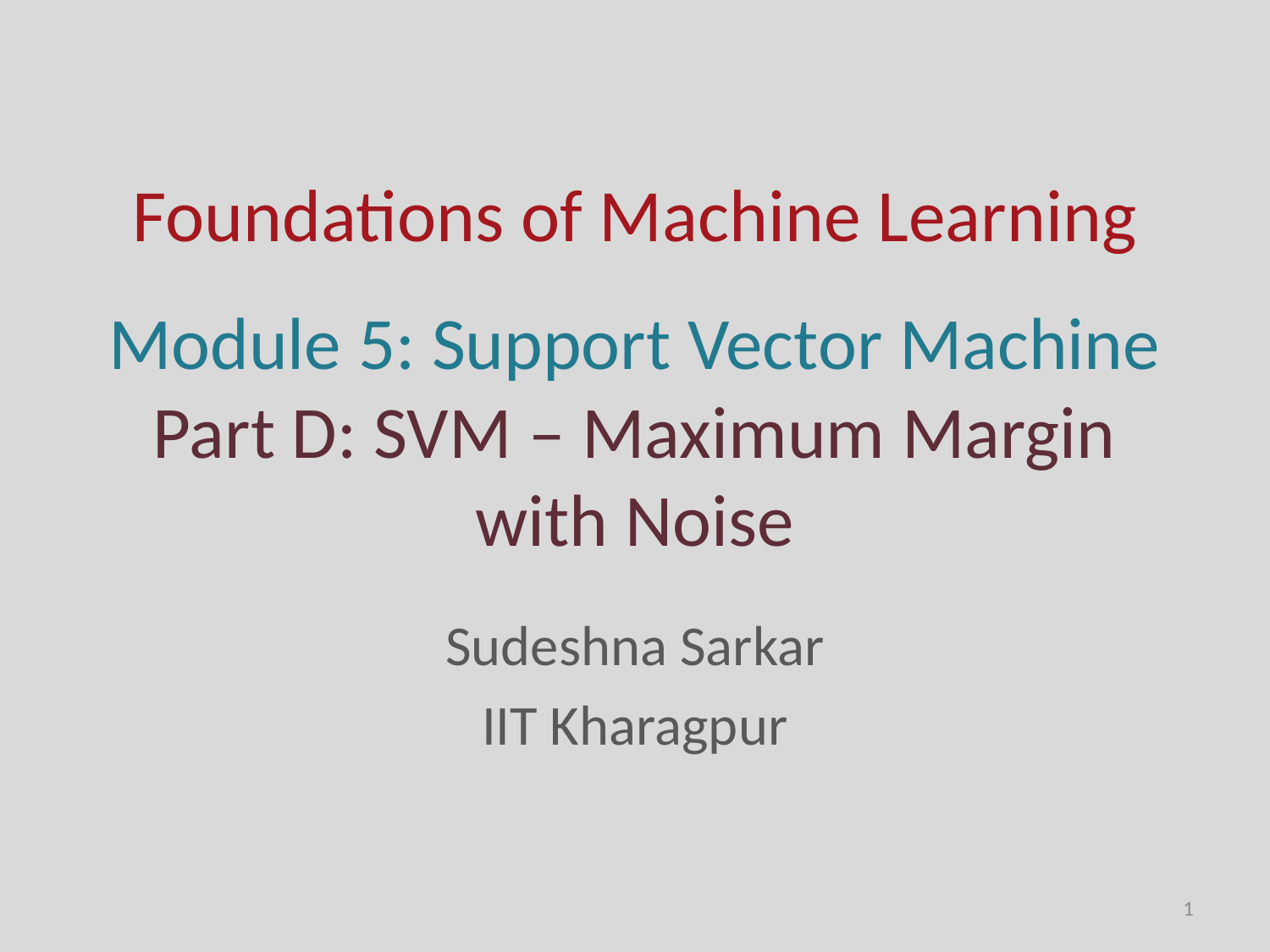

# Foundations of Machine Learning
Module 5: Support Vector Machine
Part D: SVM – Maximum Margin with Noise
Sudeshna Sarkar
IIT Kharagpur
1